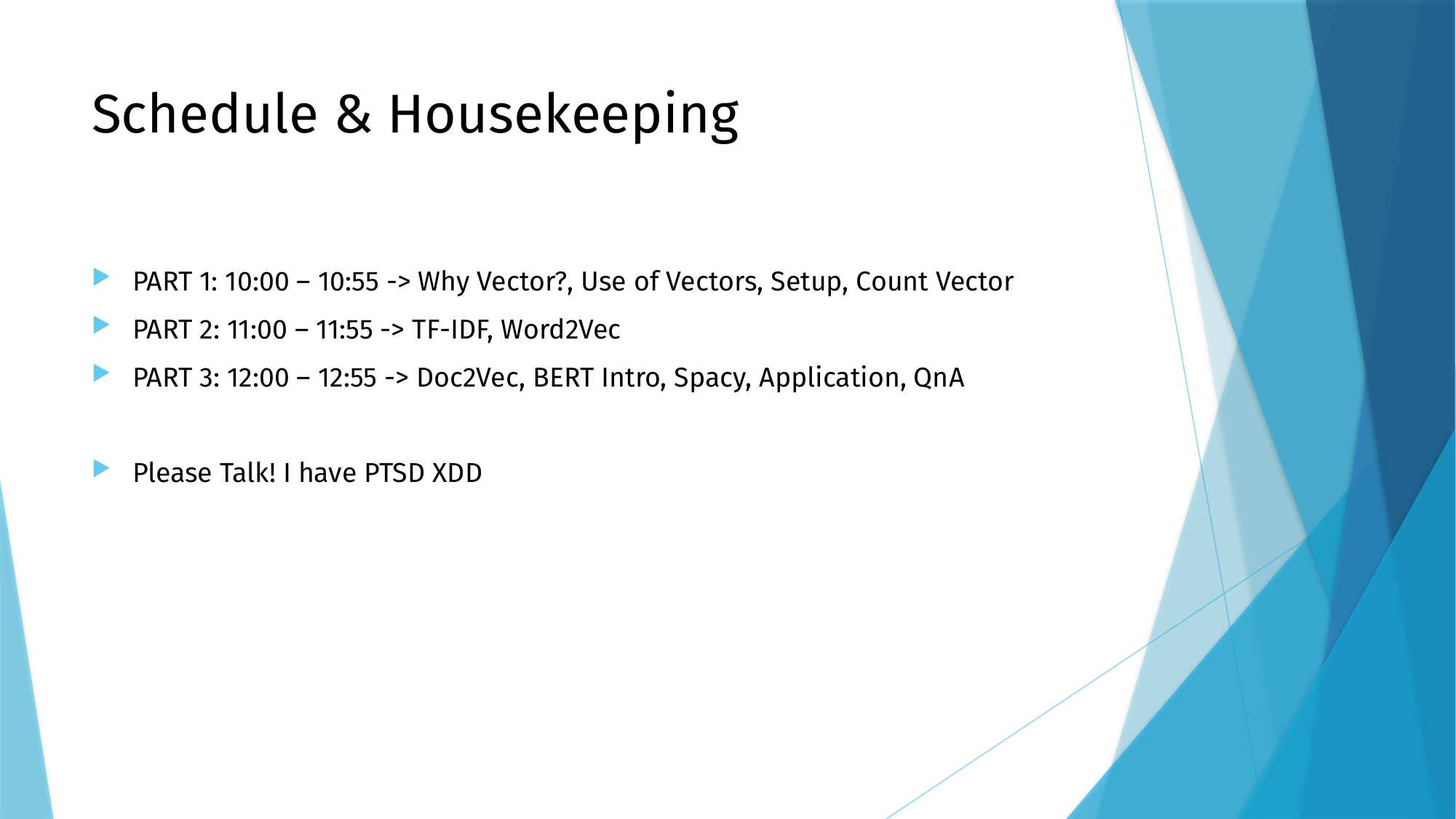

# Schedule & Housekeeping
PART 1: 10:00 – 10:55 -> Why Vector?, Use of Vectors, Setup, Count Vector
PART 2: 11:00 – 11:55 -> TF-IDF, Word2Vec
PART 3: 12:00 – 12:55 -> Doc2Vec, BERT Intro, Spacy, Application, QnA

Please Talk! I have PTSD XDD